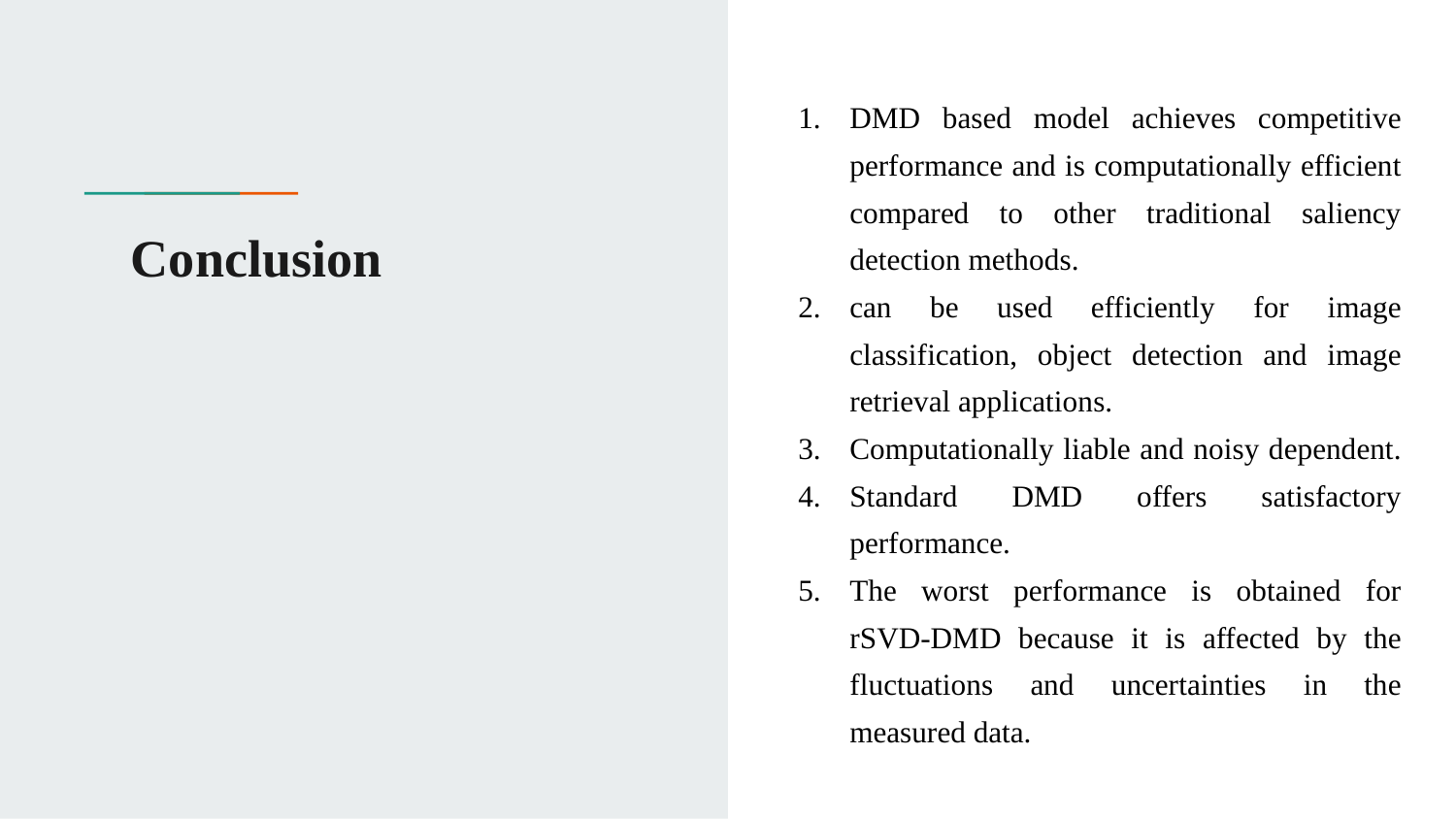

DMD based model achieves competitive performance and is computationally efficient compared to other traditional saliency detection methods.
can be used efficiently for image classification, object detection and image retrieval applications.
Computationally liable and noisy dependent.
Standard DMD offers satisfactory performance.
The worst performance is obtained for rSVD-DMD because it is affected by the fluctuations and uncertainties in the measured data.
# Conclusion